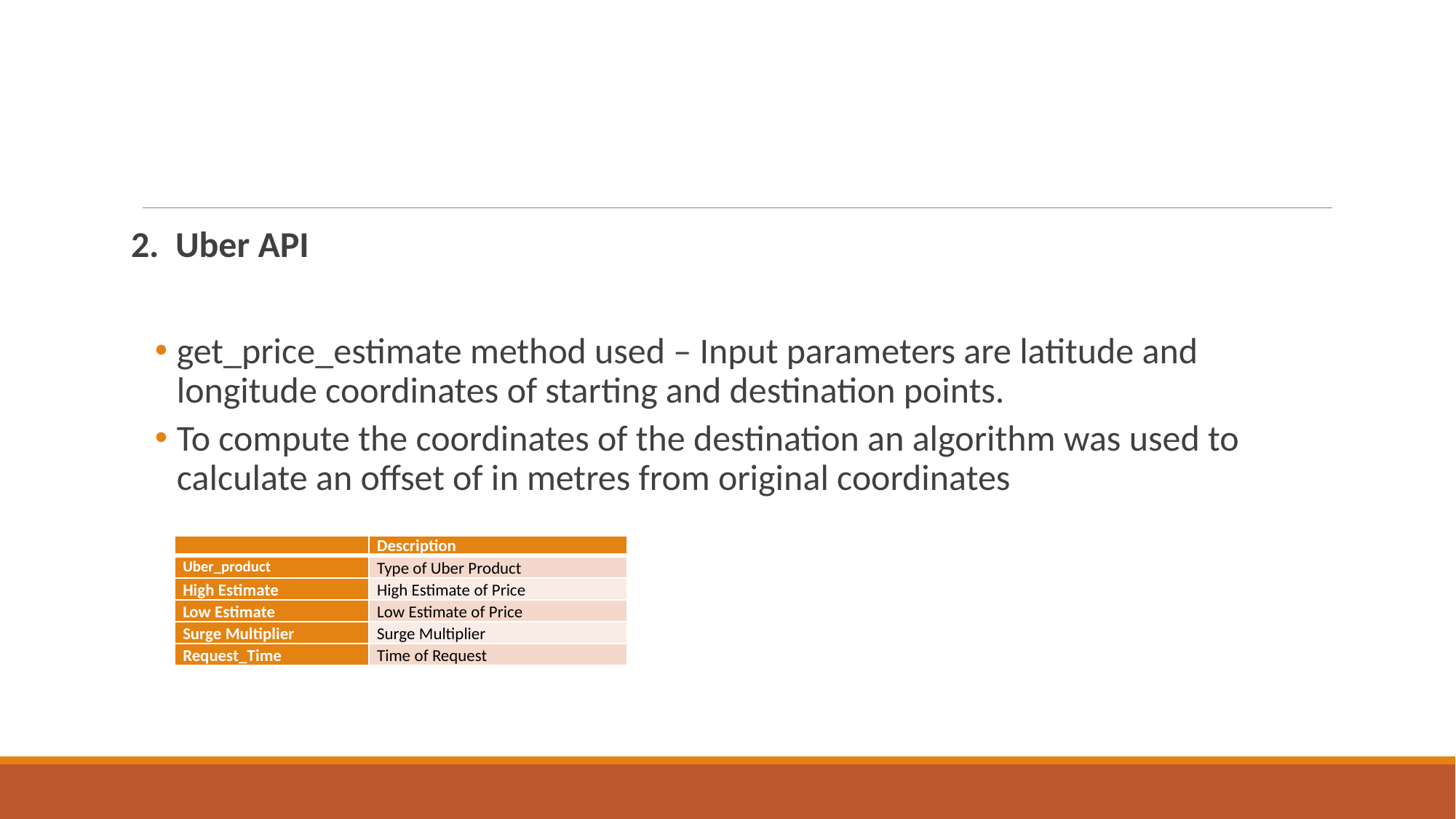

#
2.  Uber API

get_price_estimate method used – Input parameters are latitude and longitude coordinates of starting and destination points.
To compute the coordinates of the destination an algorithm was used to calculate an offset of in metres from original coordinates

|  | Description |
| --- | --- |
| Uber\_product | Type of Uber Product |
| High Estimate | High Estimate of Price |
| Low Estimate | Low Estimate of Price |
| Surge Multiplier | Surge Multiplier |
| Request\_Time | Time of Request |